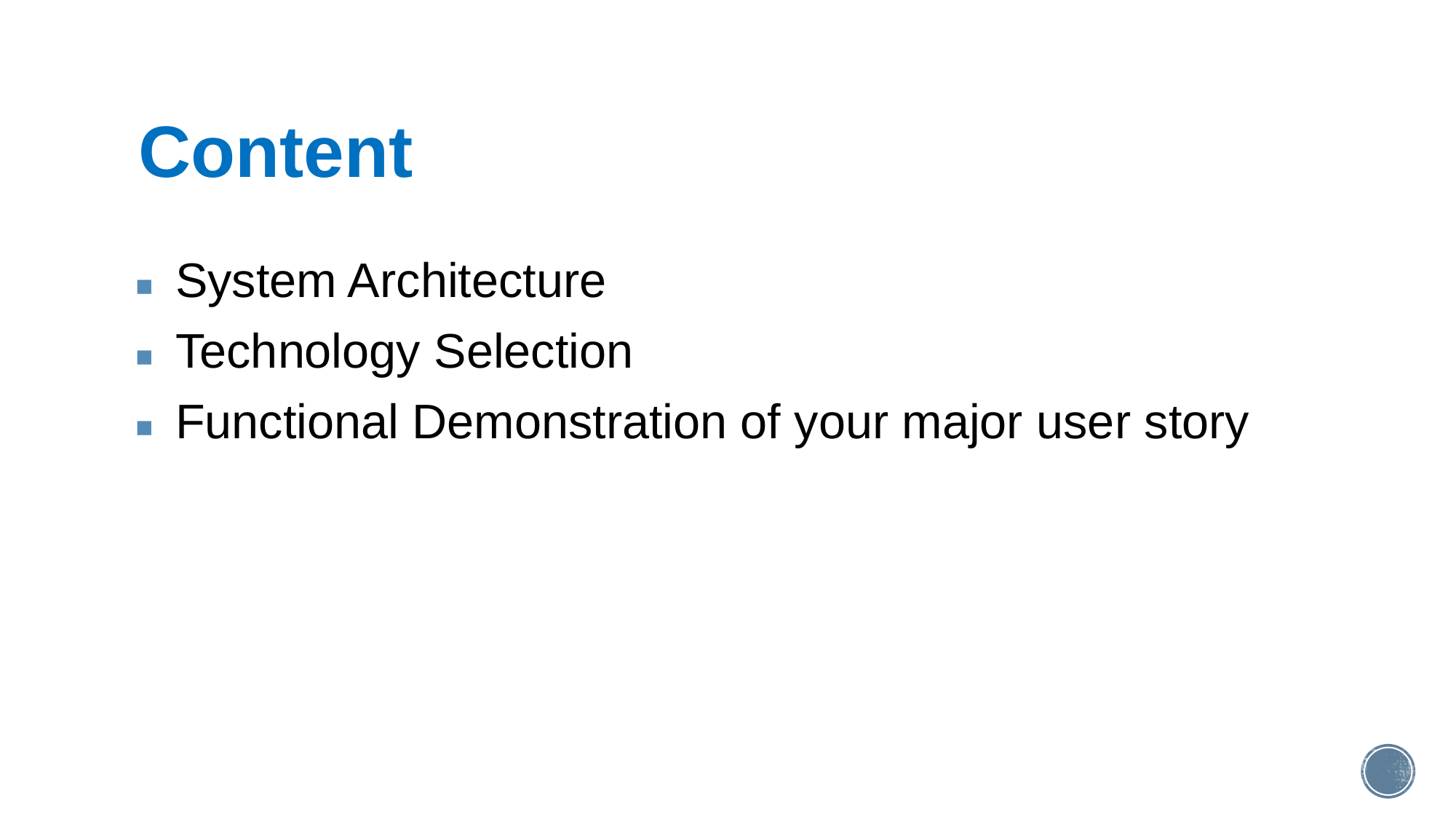

# Content
System Architecture
Technology Selection
Functional Demonstration of your major user story